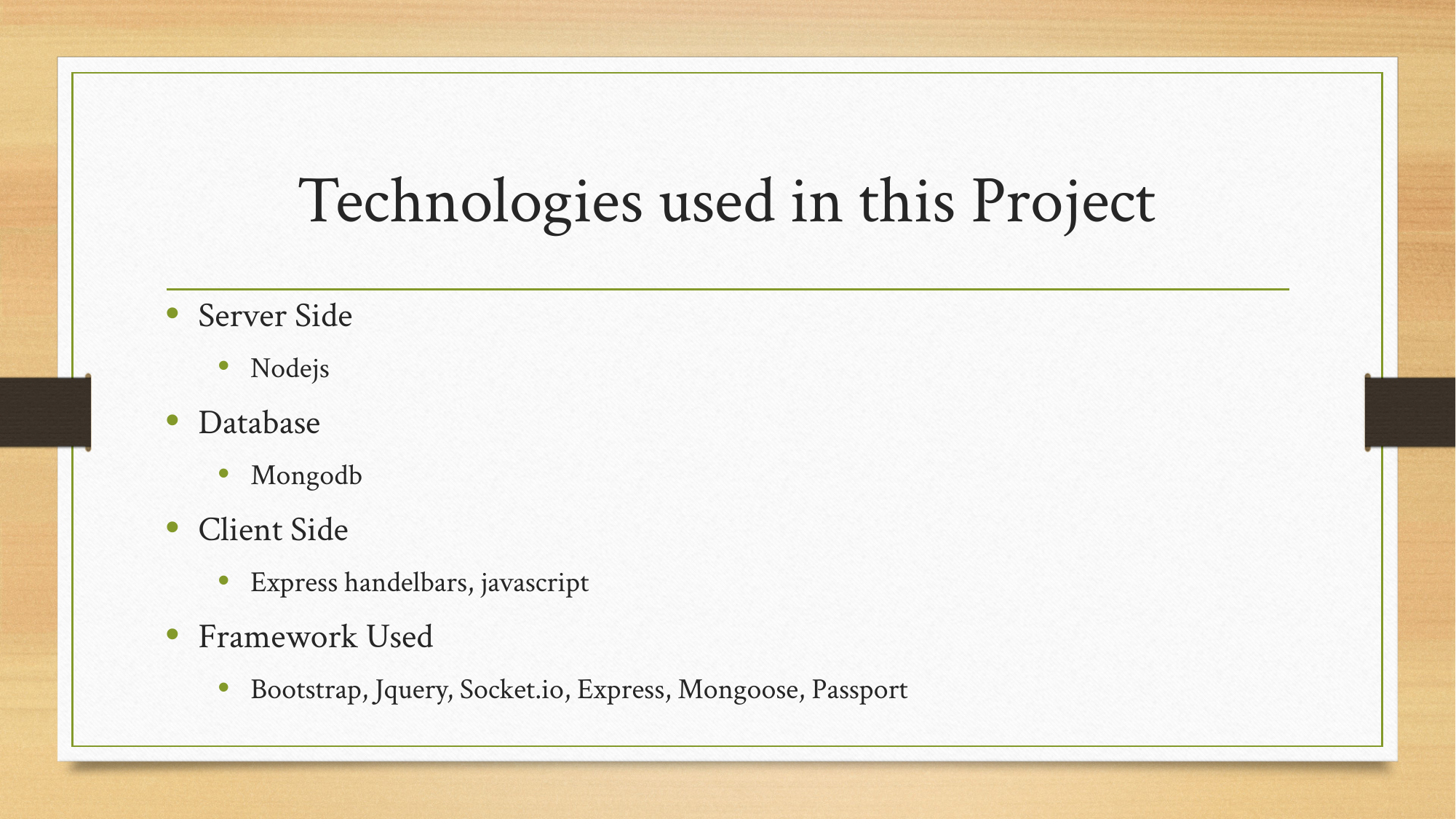

# Technologies used in this Project
Server Side
Nodejs
Database
Mongodb
Client Side
Express handelbars, javascript
Framework Used
Bootstrap, Jquery, Socket.io, Express, Mongoose, Passport